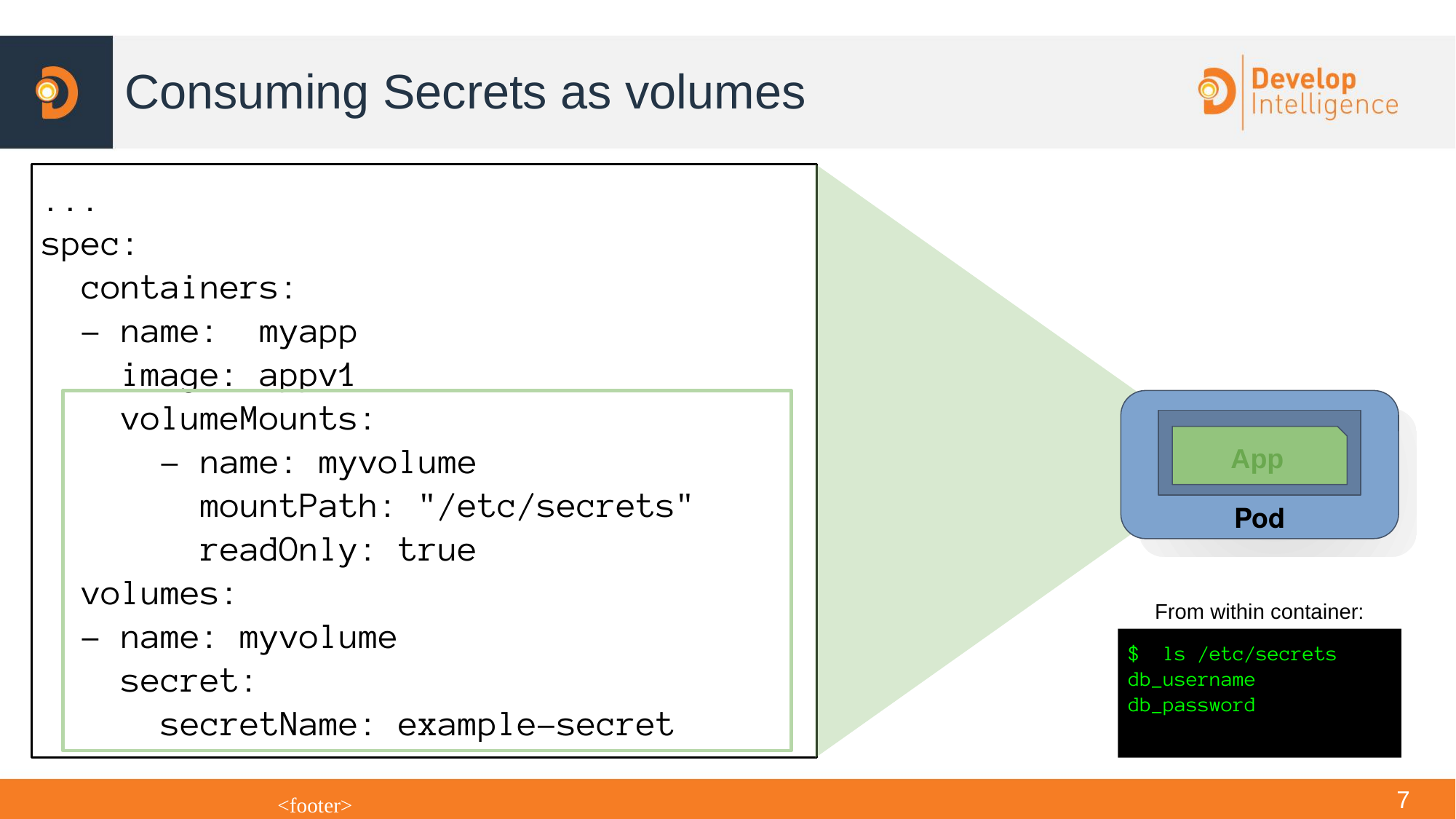

# Consuming Secrets as volumes
...
spec:
  containers:
  - name:  myapp
    image: appv1
    volumeMounts:
      - name: myvolume
        mountPath: "/etc/secrets"
        readOnly: true
  volumes:
  - name: myvolume
    secret:
      secretName: example-secret

App
Pod

From within container:
$  ls /etc/secrets
db_username
db_password

7